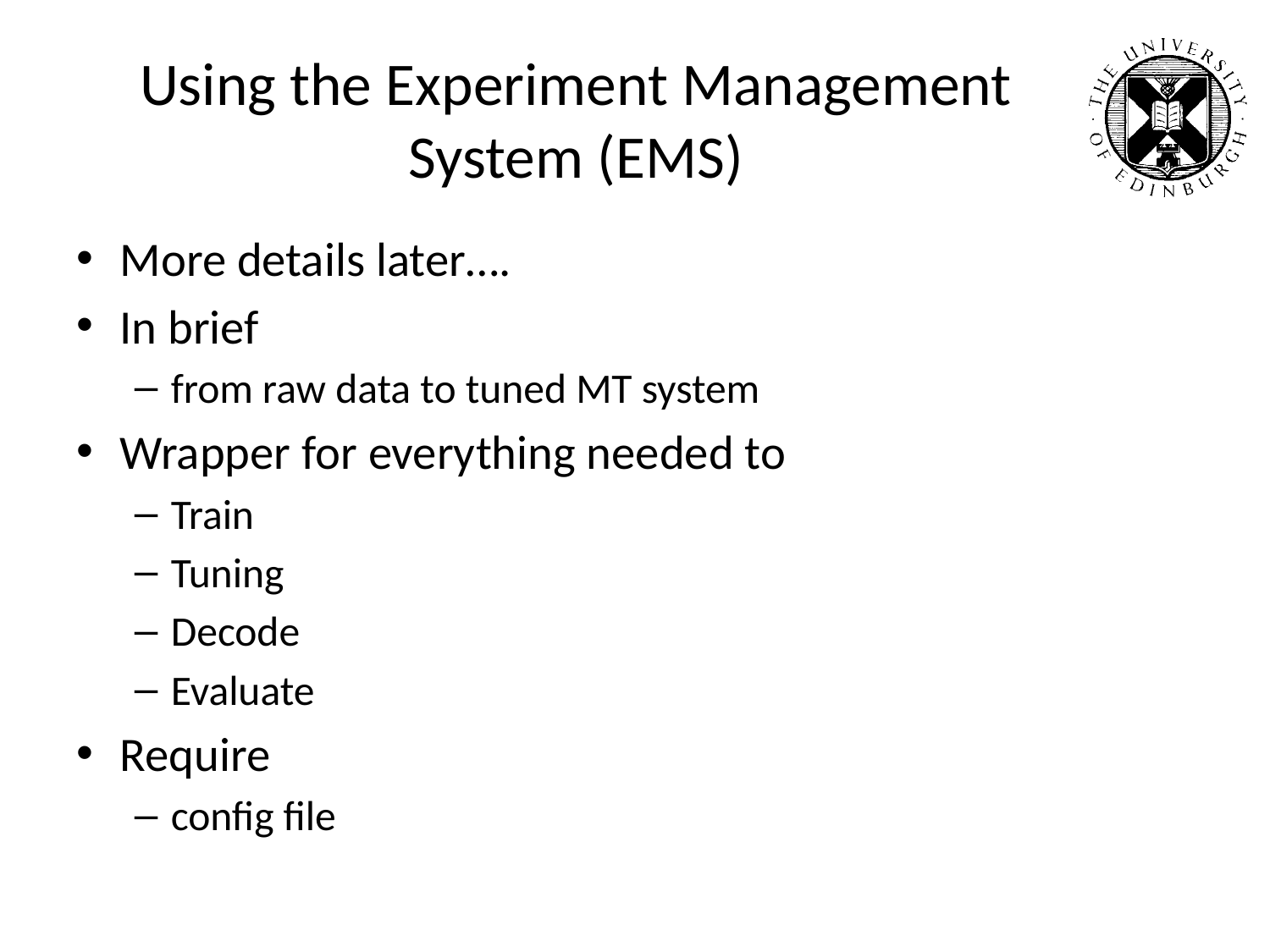

# Using the Experiment Management System (EMS)
More details later….
In brief
from raw data to tuned MT system
Wrapper for everything needed to
Train
Tuning
Decode
Evaluate
Require
config file